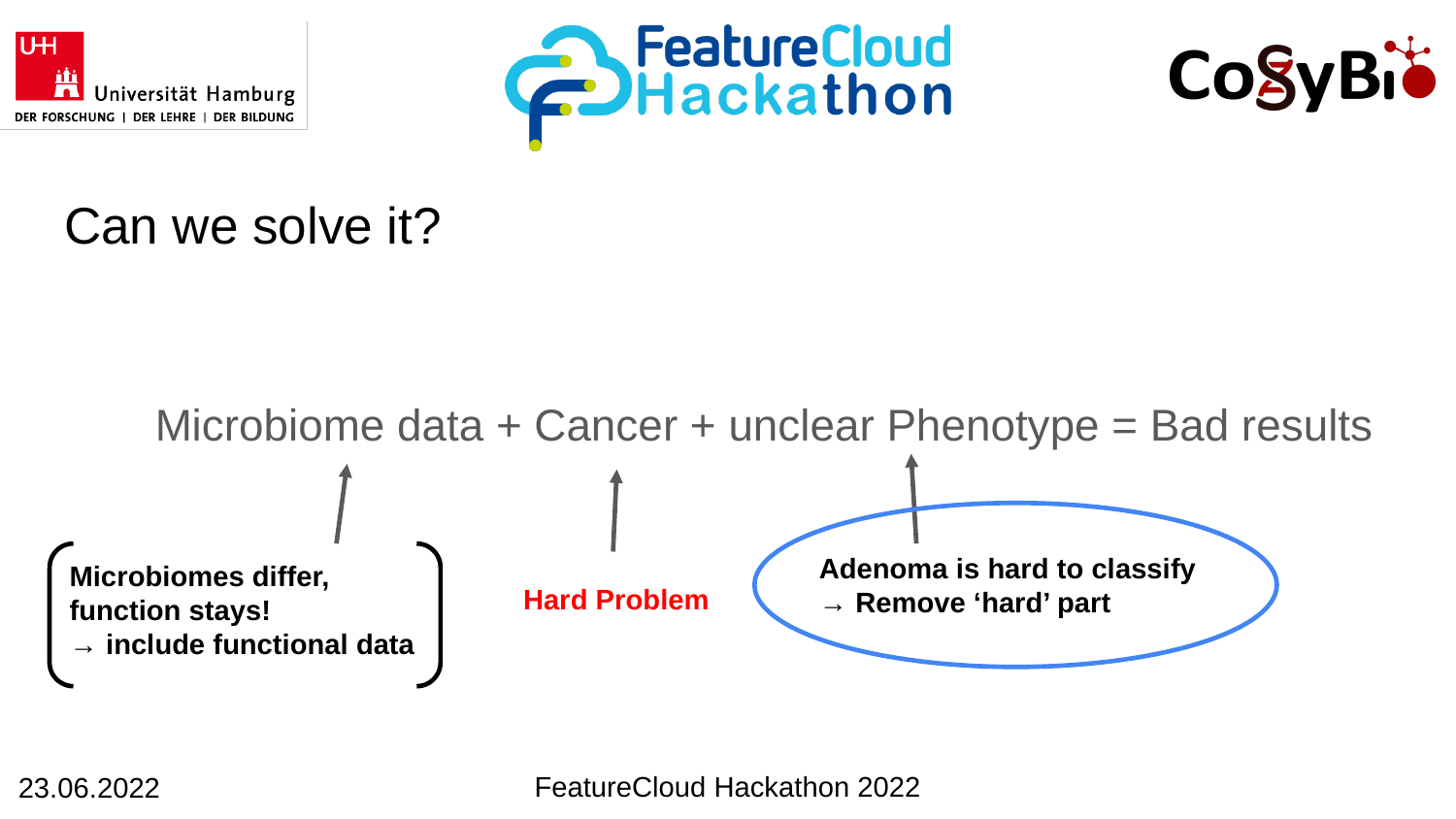

# Can we solve it?

Microbiome data + Cancer + unclear Phenotype = Bad results

Adenoma is hard to classify
→ Remove ‘hard’ part

Microbiomes differ, function stays!
→ include functional data
Hard Problem